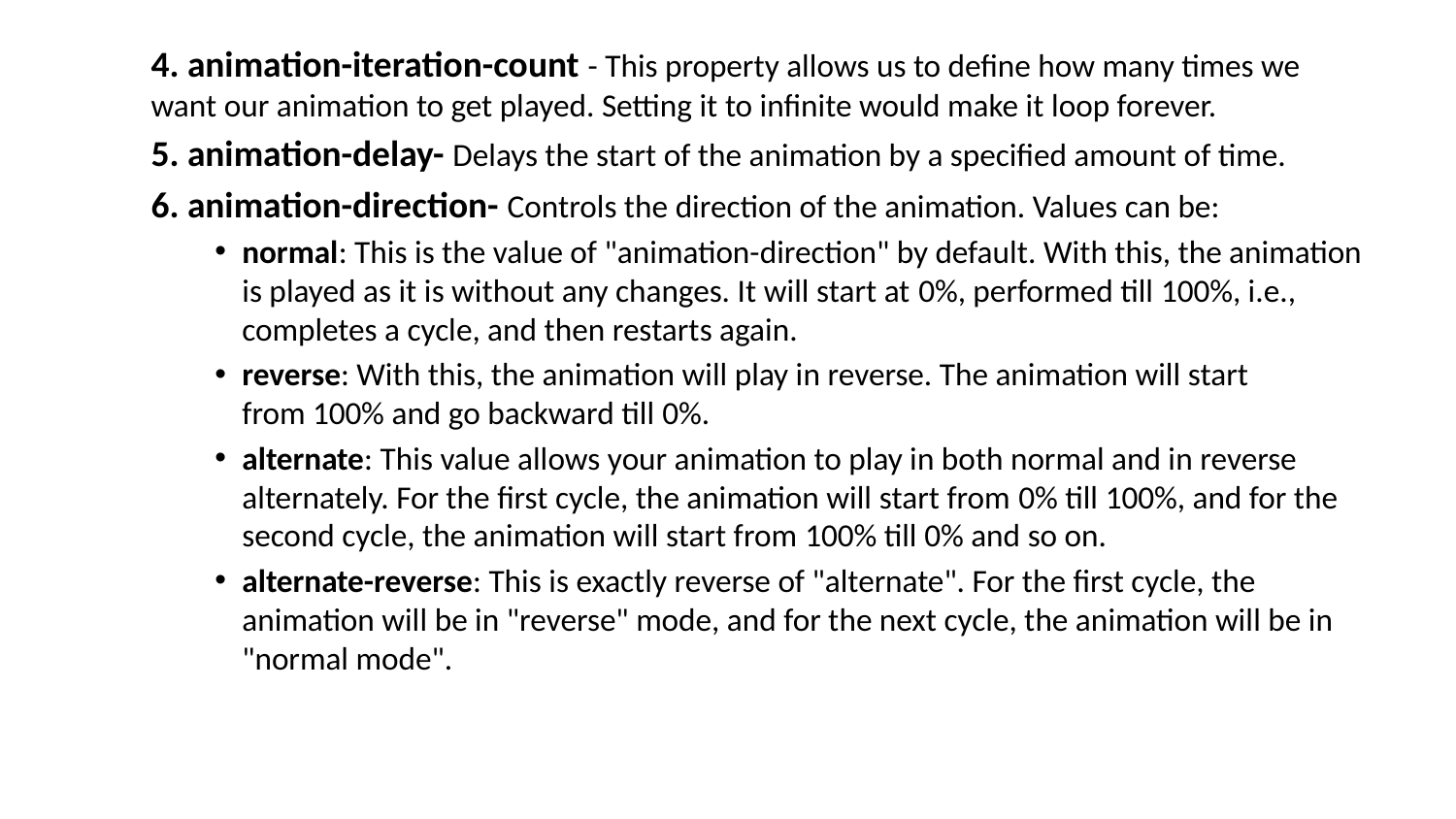

4. animation-iteration-count - This property allows us to define how many times we want our animation to get played. Setting it to infinite would make it loop forever.
5. animation-delay- Delays the start of the animation by a specified amount of time.
6. animation-direction- Controls the direction of the animation. Values can be:
normal: This is the value of "animation-direction" by default. With this, the animation is played as it is without any changes. It will start at 0%, performed till 100%, i.e., completes a cycle, and then restarts again.
reverse: With this, the animation will play in reverse. The animation will start from 100% and go backward till 0%.
alternate: This value allows your animation to play in both normal and in reverse alternately. For the first cycle, the animation will start from 0% till 100%, and for the second cycle, the animation will start from 100% till 0% and so on.
alternate-reverse: This is exactly reverse of "alternate". For the first cycle, the animation will be in "reverse" mode, and for the next cycle, the animation will be in "normal mode".